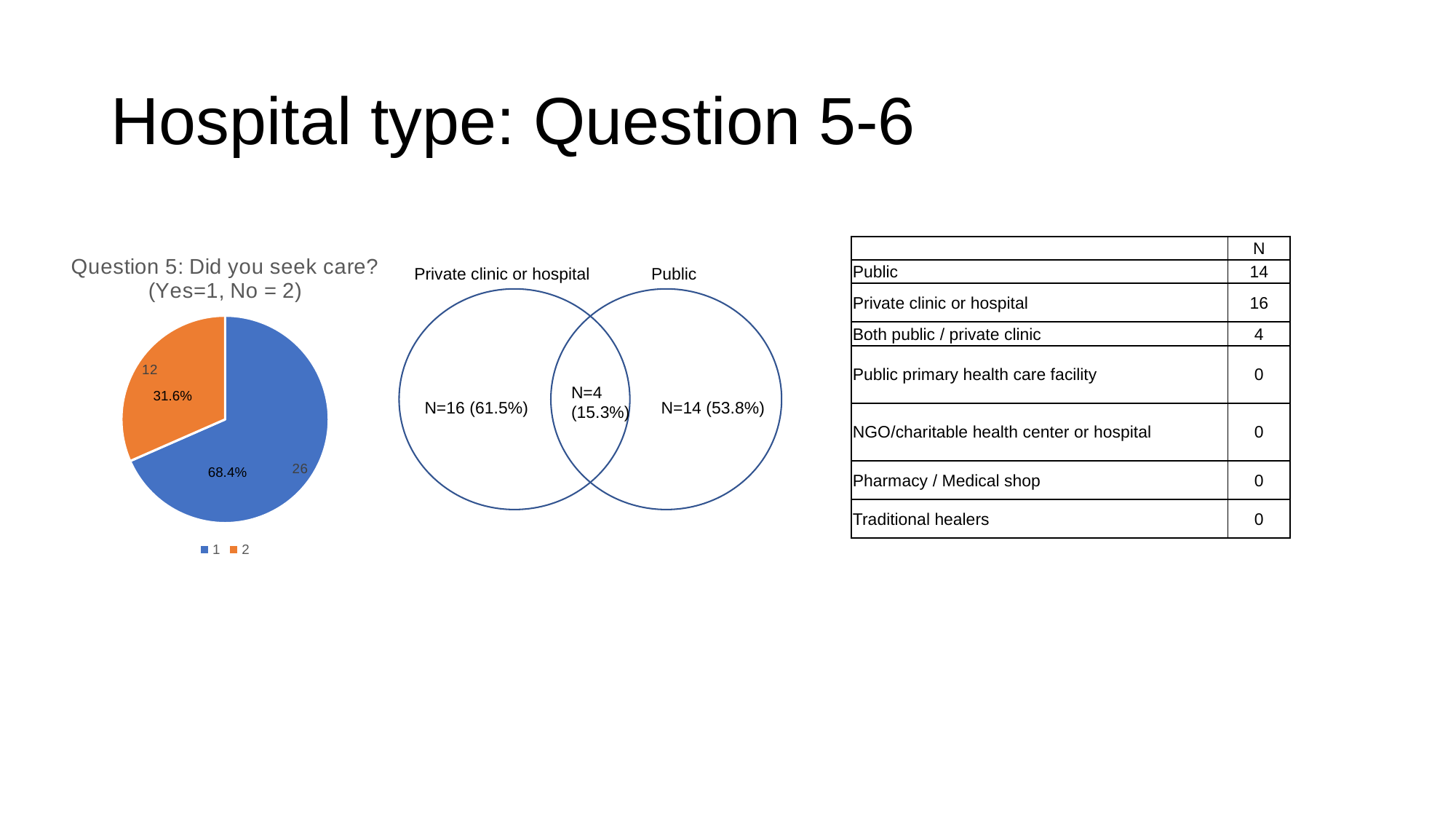

# Hospital type: Question 5-6

### Chart: Question 5: Did you seek care? (Yes=1, No = 2)

| Category |  |
|---|---|
|  | N |
| --- | --- |
| Public | 14 |
| Private clinic or hospital | 16 |
| Both public / private clinic | 4 |
| Public primary health care facility | 0 |
| NGO/charitable health center or hospital | 0 |
| Pharmacy / Medical shop | 0 |
| Traditional healers | 0 |
Private clinic or hospital
Public

N=4 (15.3%)
31.6%
N=16 (61.5%)
N=14 (53.8%)
68.4%